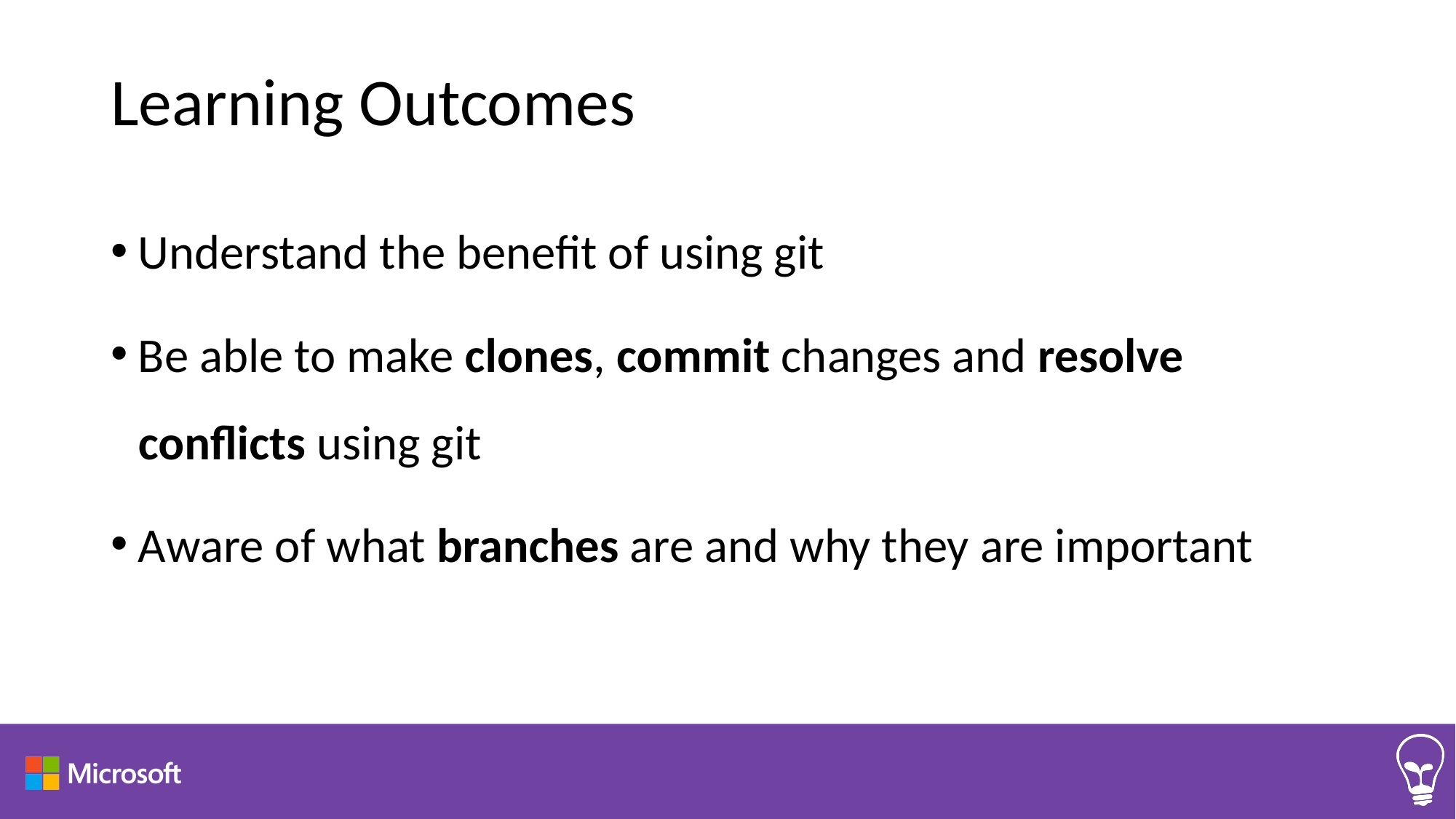

# Learning Outcomes
Understand the benefit of using git
Be able to make clones, commit changes and resolve conflicts using git
Aware of what branches are and why they are important